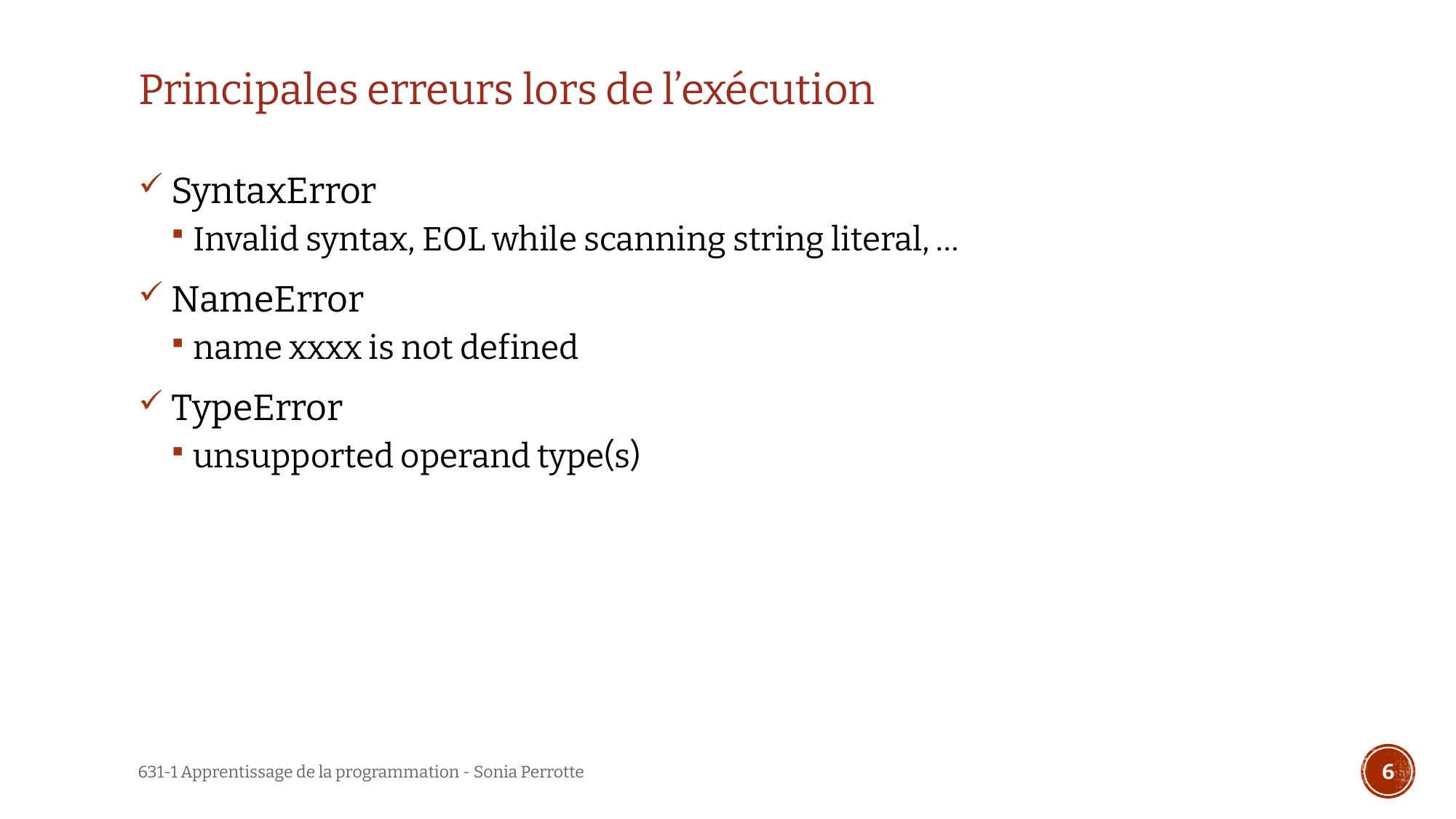

# Principales erreurs lors de l’exécution
 SyntaxError
Invalid syntax, EOL while scanning string literal, …
 NameError
name xxxx is not defined
 TypeError
unsupported operand type(s)

631-1 Apprentissage de la programmation - Sonia Perrotte
6